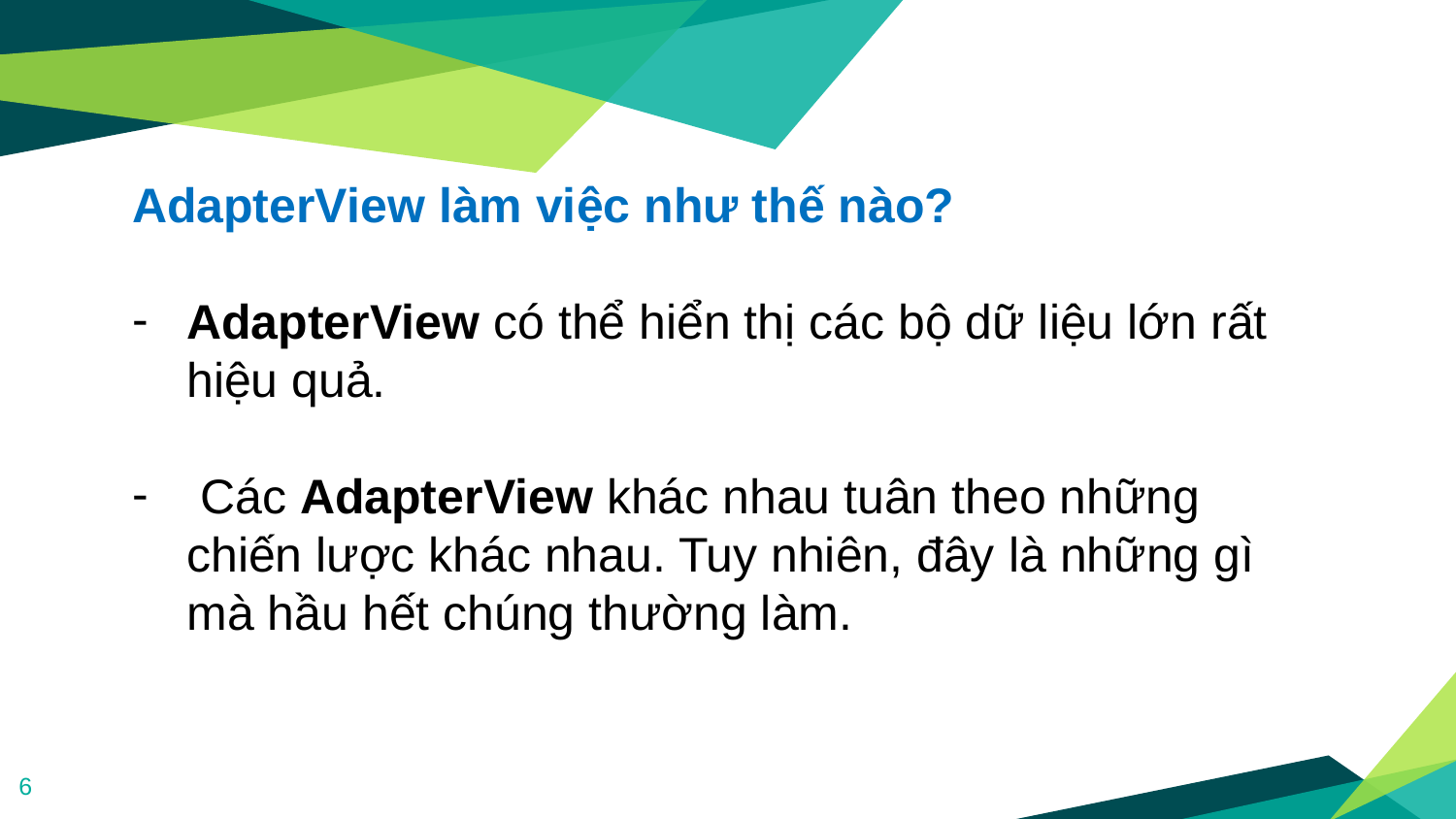

AdapterView làm việc như thế nào?

AdapterView có thể hiển thị các bộ dữ liệu lớn rất hiệu quả.

 Các AdapterView khác nhau tuân theo những chiến lược khác nhau. Tuy nhiên, đây là những gì mà hầu hết chúng thường làm.

6